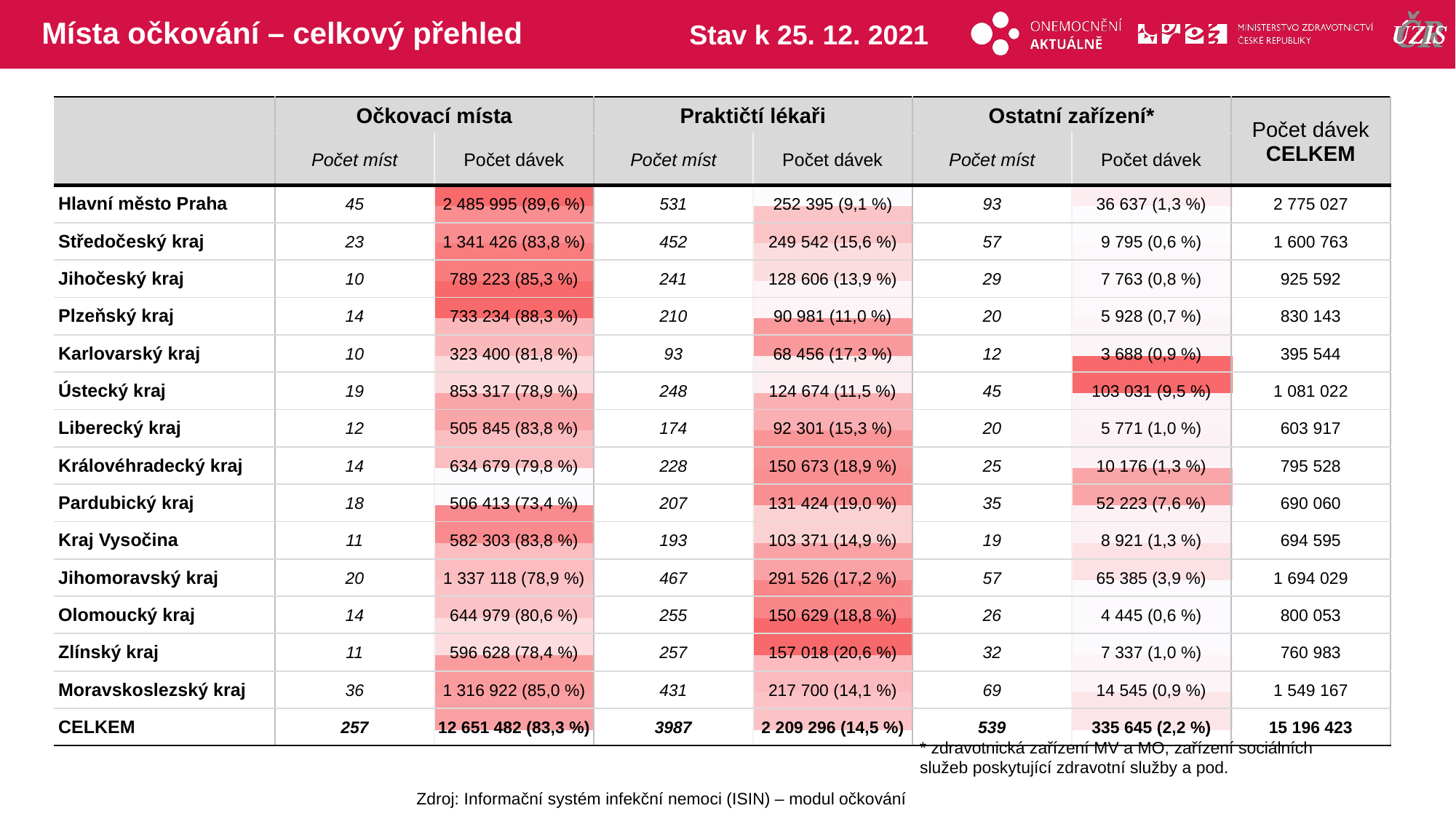

# Místa očkování – celkový přehled
Stav k 25. 12. 2021
|  | Očkovací místa |  | Praktičtí lékaři |  | Ostatní zařízení\* |  | Počet dávek CELKEM |
| --- | --- | --- | --- | --- | --- | --- | --- |
|  | Počet míst | Počet dávek | Počet míst | Počet dávek | Počet míst | Počet dávek |  |
| Hlavní město Praha | 45 | 2 485 995 (89,6 %) | 531 | 252 395 (9,1 %) | 93 | 36 637 (1,3 %) | 2 775 027 |
| Středočeský kraj | 23 | 1 341 426 (83,8 %) | 452 | 249 542 (15,6 %) | 57 | 9 795 (0,6 %) | 1 600 763 |
| Jihočeský kraj | 10 | 789 223 (85,3 %) | 241 | 128 606 (13,9 %) | 29 | 7 763 (0,8 %) | 925 592 |
| Plzeňský kraj | 14 | 733 234 (88,3 %) | 210 | 90 981 (11,0 %) | 20 | 5 928 (0,7 %) | 830 143 |
| Karlovarský kraj | 10 | 323 400 (81,8 %) | 93 | 68 456 (17,3 %) | 12 | 3 688 (0,9 %) | 395 544 |
| Ústecký kraj | 19 | 853 317 (78,9 %) | 248 | 124 674 (11,5 %) | 45 | 103 031 (9,5 %) | 1 081 022 |
| Liberecký kraj | 12 | 505 845 (83,8 %) | 174 | 92 301 (15,3 %) | 20 | 5 771 (1,0 %) | 603 917 |
| Královéhradecký kraj | 14 | 634 679 (79,8 %) | 228 | 150 673 (18,9 %) | 25 | 10 176 (1,3 %) | 795 528 |
| Pardubický kraj | 18 | 506 413 (73,4 %) | 207 | 131 424 (19,0 %) | 35 | 52 223 (7,6 %) | 690 060 |
| Kraj Vysočina | 11 | 582 303 (83,8 %) | 193 | 103 371 (14,9 %) | 19 | 8 921 (1,3 %) | 694 595 |
| Jihomoravský kraj | 20 | 1 337 118 (78,9 %) | 467 | 291 526 (17,2 %) | 57 | 65 385 (3,9 %) | 1 694 029 |
| Olomoucký kraj | 14 | 644 979 (80,6 %) | 255 | 150 629 (18,8 %) | 26 | 4 445 (0,6 %) | 800 053 |
| Zlínský kraj | 11 | 596 628 (78,4 %) | 257 | 157 018 (20,6 %) | 32 | 7 337 (1,0 %) | 760 983 |
| Moravskoslezský kraj | 36 | 1 316 922 (85,0 %) | 431 | 217 700 (14,1 %) | 69 | 14 545 (0,9 %) | 1 549 167 |
| CELKEM | 257 | 12 651 482 (83,3 %) | 3987 | 2 209 296 (14,5 %) | 539 | 335 645 (2,2 %) | 15 196 423 |
|  |  |  |  |  |  |
| --- | --- | --- | --- | --- | --- |
|  |  |  |  |  |  |
|  |  |  |  |  |  |
|  |  |  |  |  |  |
|  |  |  |  |  |  |
|  |  |  |  |  |  |
|  |  |  |  |  |  |
|  |  |  |  |  |  |
|  |  |  |  |  |  |
|  |  |  |  |  |  |
|  |  |  |  |  |  |
|  |  |  |  |  |  |
|  |  |  |  |  |  |
|  |  |  |  |  |  |
|  |  |  |  |  |  |
* zdravotnická zařízení MV a MO, zařízení sociálních služeb poskytující zdravotní služby a pod.
Zdroj: Informační systém infekční nemoci (ISIN) – modul očkování